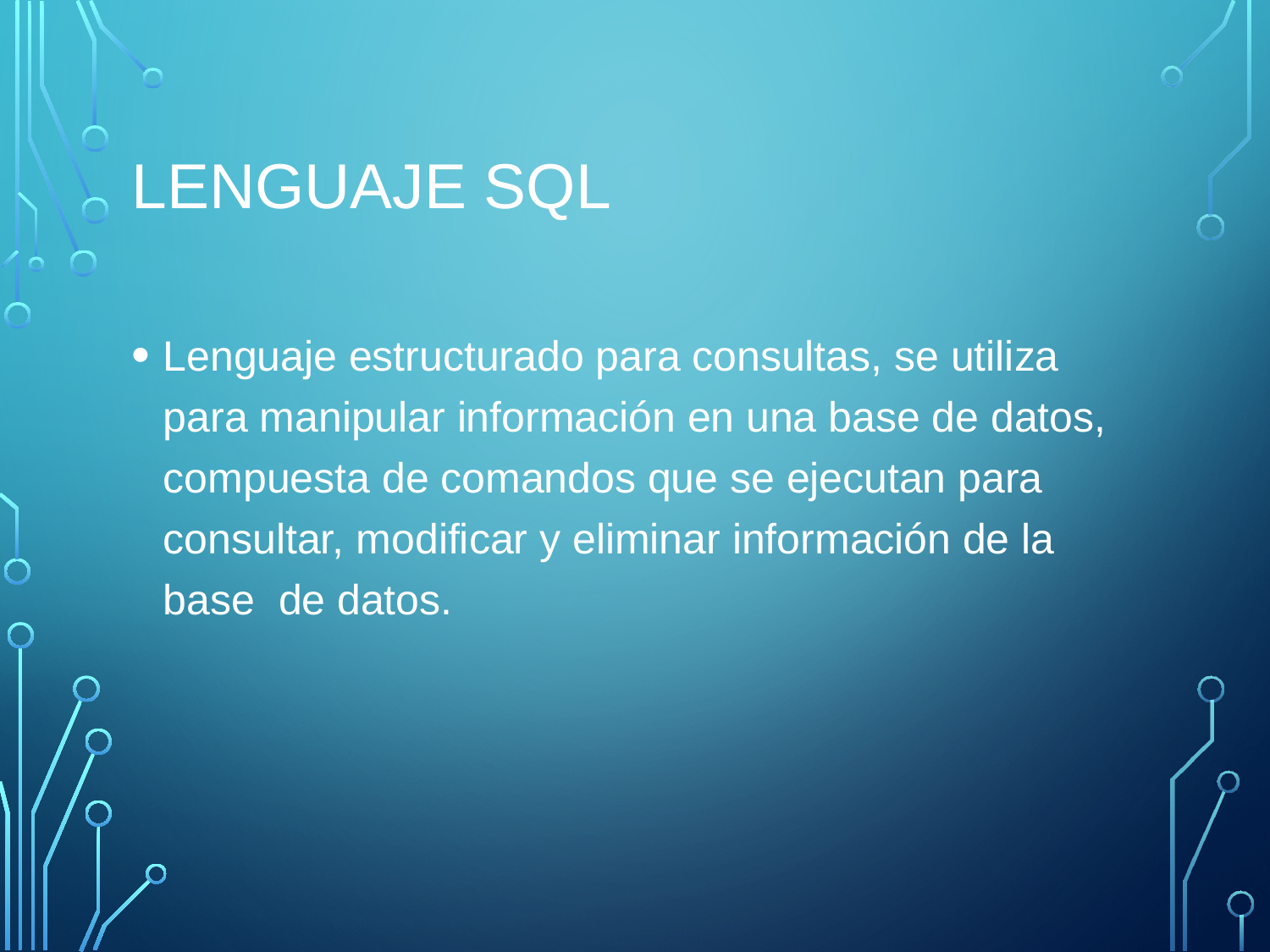

# Lenguaje SQL
Lenguaje estructurado para consultas, se utiliza para manipular información en una base de datos, compuesta de comandos que se ejecutan para consultar, modificar y eliminar información de la base  de datos.